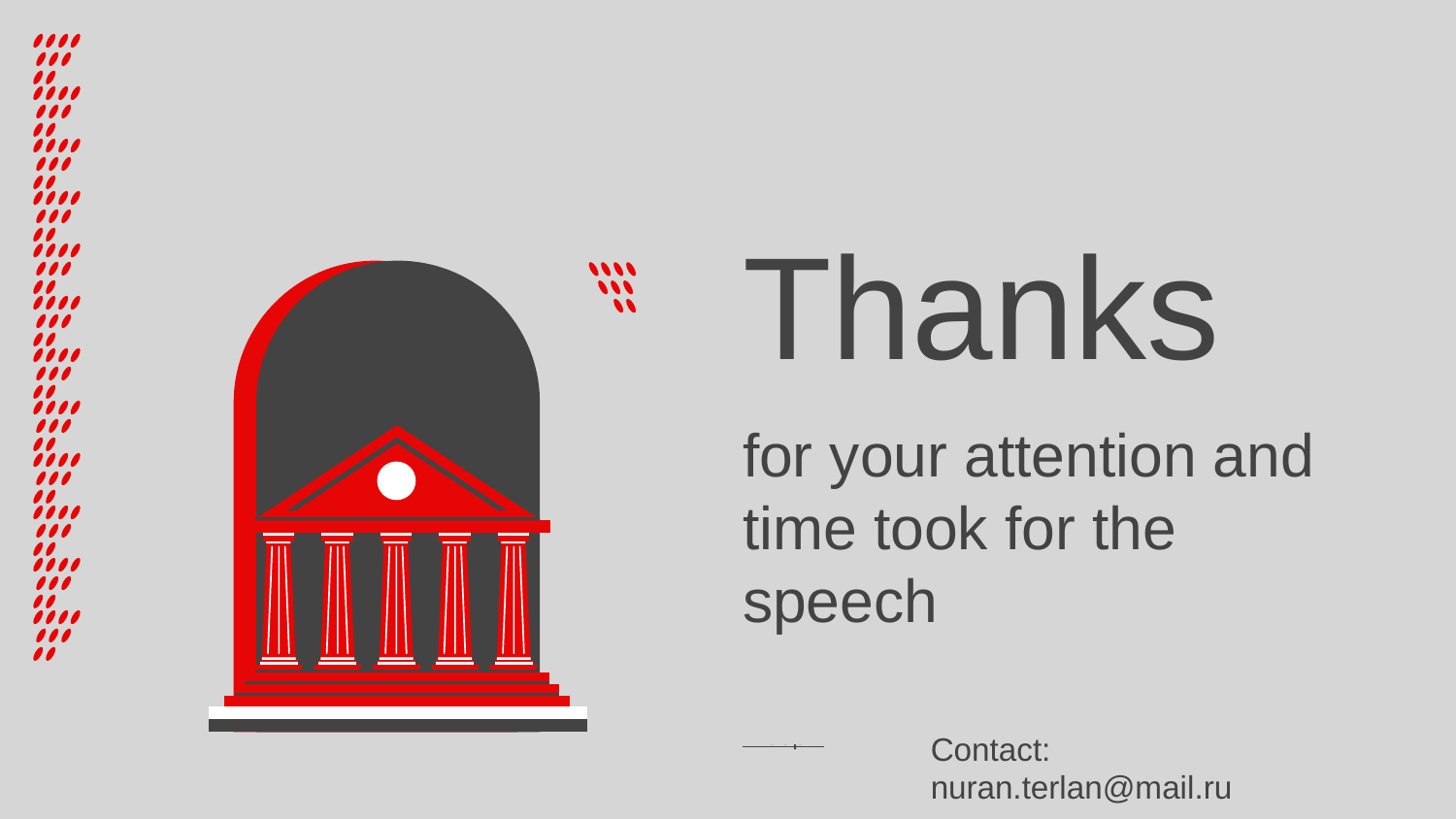

# Thanks

for your attention and time took for the speech
Please keep this slide for attribution

Contact: nuran.terlan@mail.ru